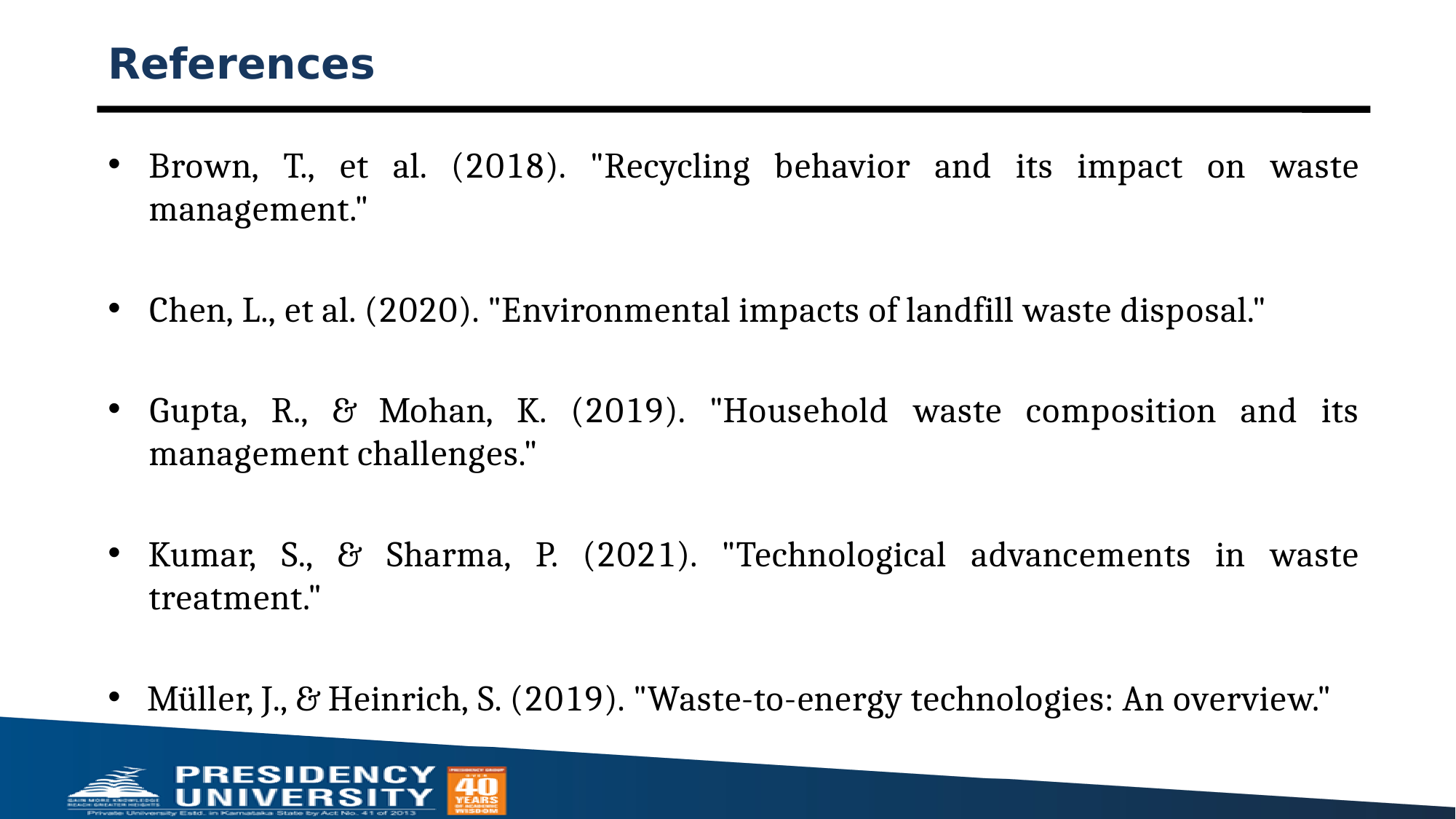

# References
Brown, T., et al. (2018). "Recycling behavior and its impact on waste management."

Chen, L., et al. (2020). "Environmental impacts of landfill waste disposal."

Gupta, R., & Mohan, K. (2019). "Household waste composition and its management challenges."

Kumar, S., & Sharma, P. (2021). "Technological advancements in waste treatment."

Müller, J., & Heinrich, S. (2019). "Waste-to-energy technologies: An overview."